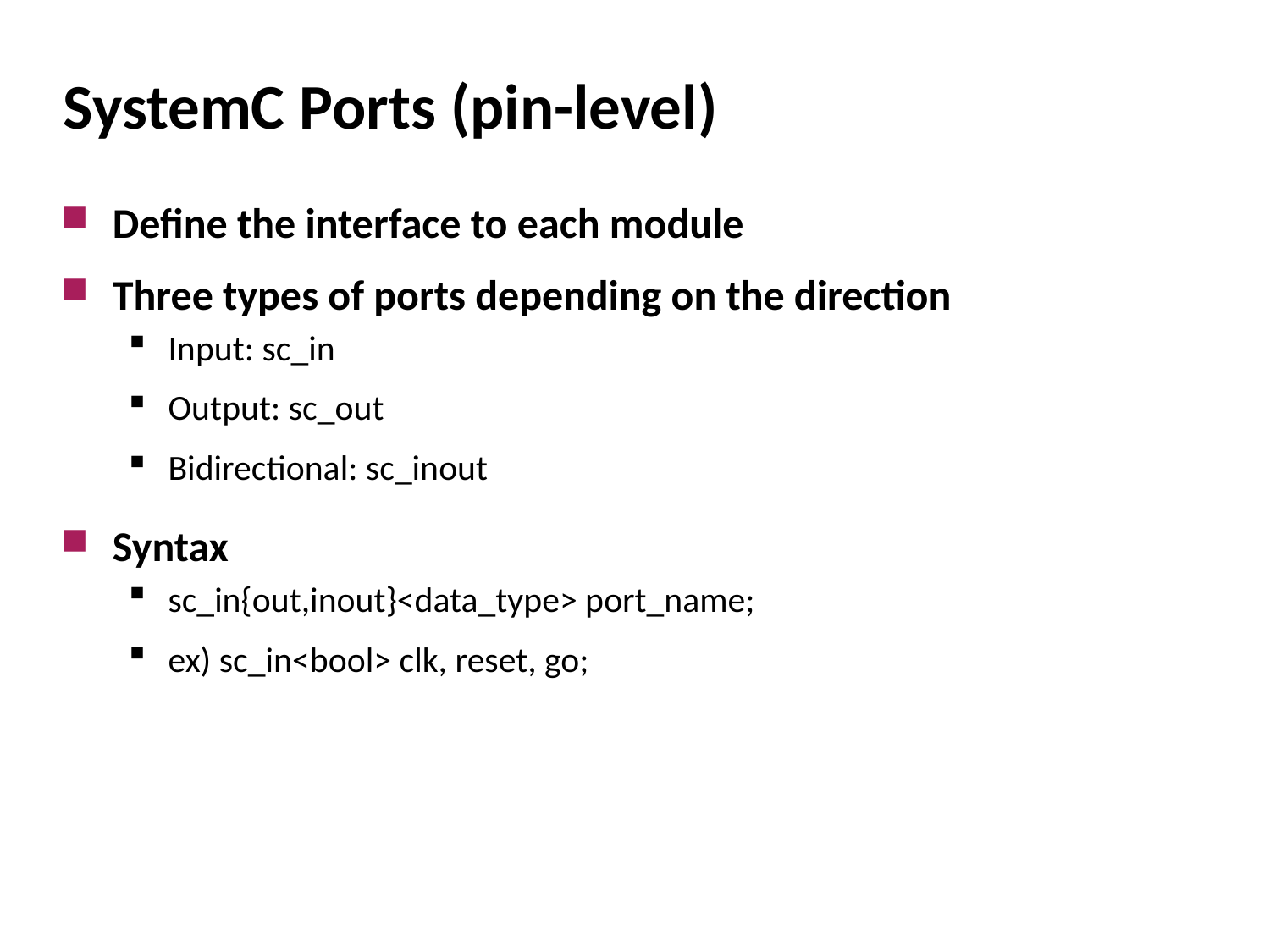

# SystemC Ports (pin-level)
Define the interface to each module
Three types of ports depending on the direction
Input: sc_in
Output: sc_out
Bidirectional: sc_inout
Syntax
sc_in{out,inout}<data_type> port_name;
ex) sc_in<bool> clk, reset, go;